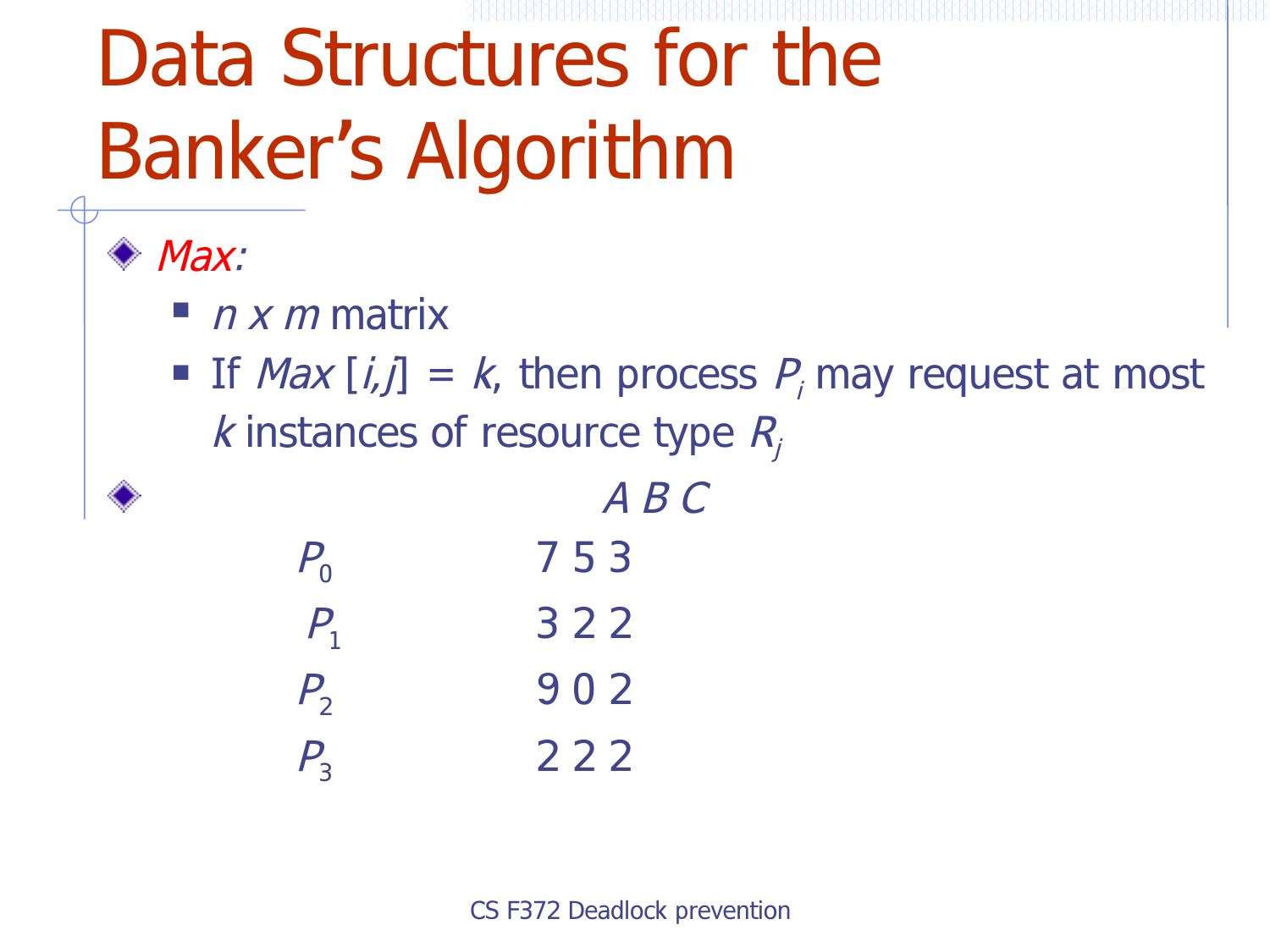

# Data Structures for the Banker’s Algorithm
Max:
n x m matrix
If Max [i,j] = k, then process Pi may request at most k instances of resource type Rj
			     A B C
		 P0		7 5 3
               P1	 	3 2 2
		 P2	 	9 0 2
		 P3	 	2 2 2

CS F372 Deadlock prevention